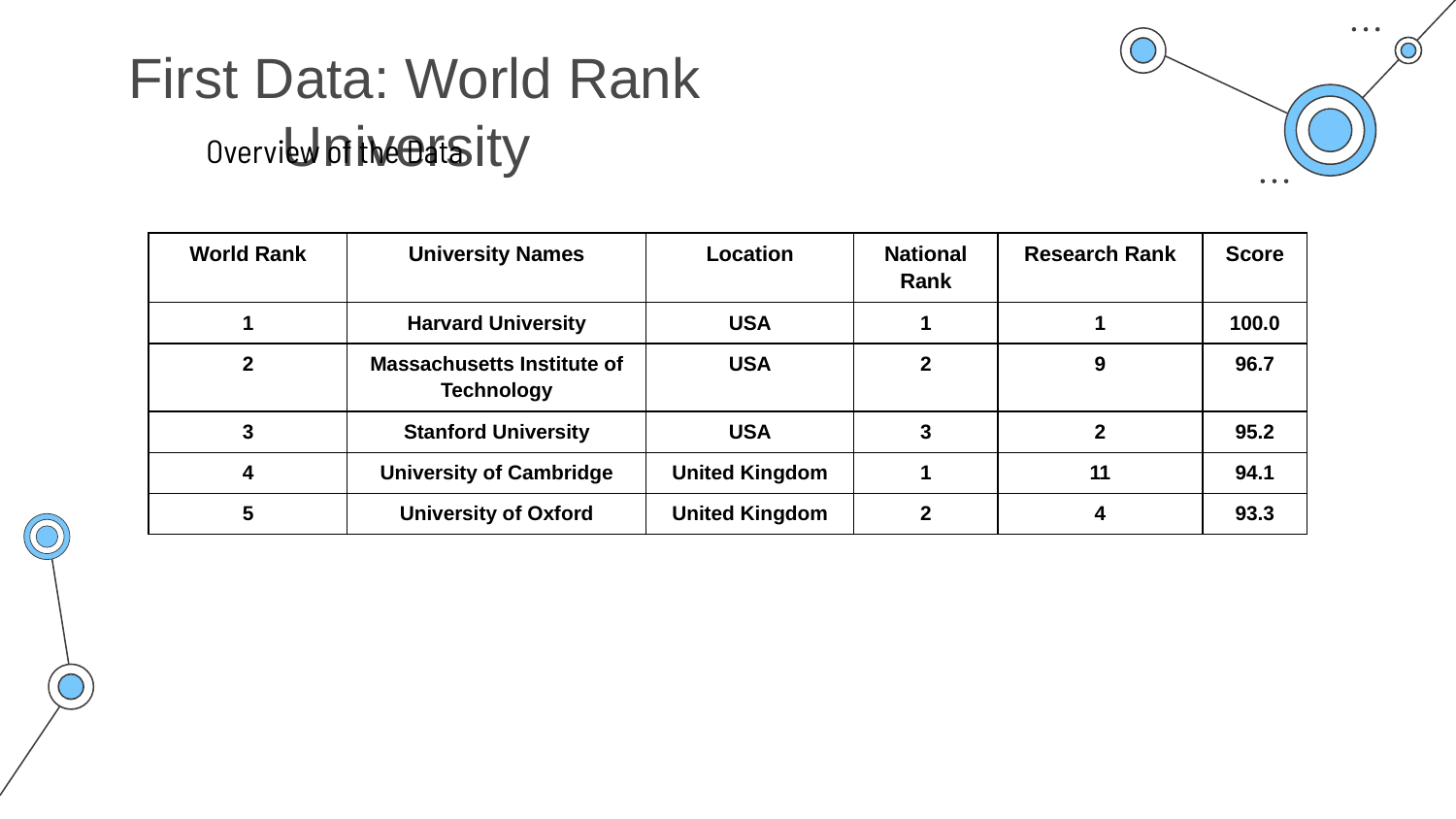

# First Data: World Rank University
Overview of the Data
| World Rank | University Names | Location | National Rank | Research Rank | Score |
| --- | --- | --- | --- | --- | --- |
| 1 | Harvard University | USA | 1 | 1 | 100.0 |
| 2 | Massachusetts Institute of Technology | USA | 2 | 9 | 96.7 |
| 3 | Stanford University | USA | 3 | 2 | 95.2 |
| 4 | University of Cambridge | United Kingdom | 1 | 11 | 94.1 |
| 5 | University of Oxford | United Kingdom | 2 | 4 | 93.3 |